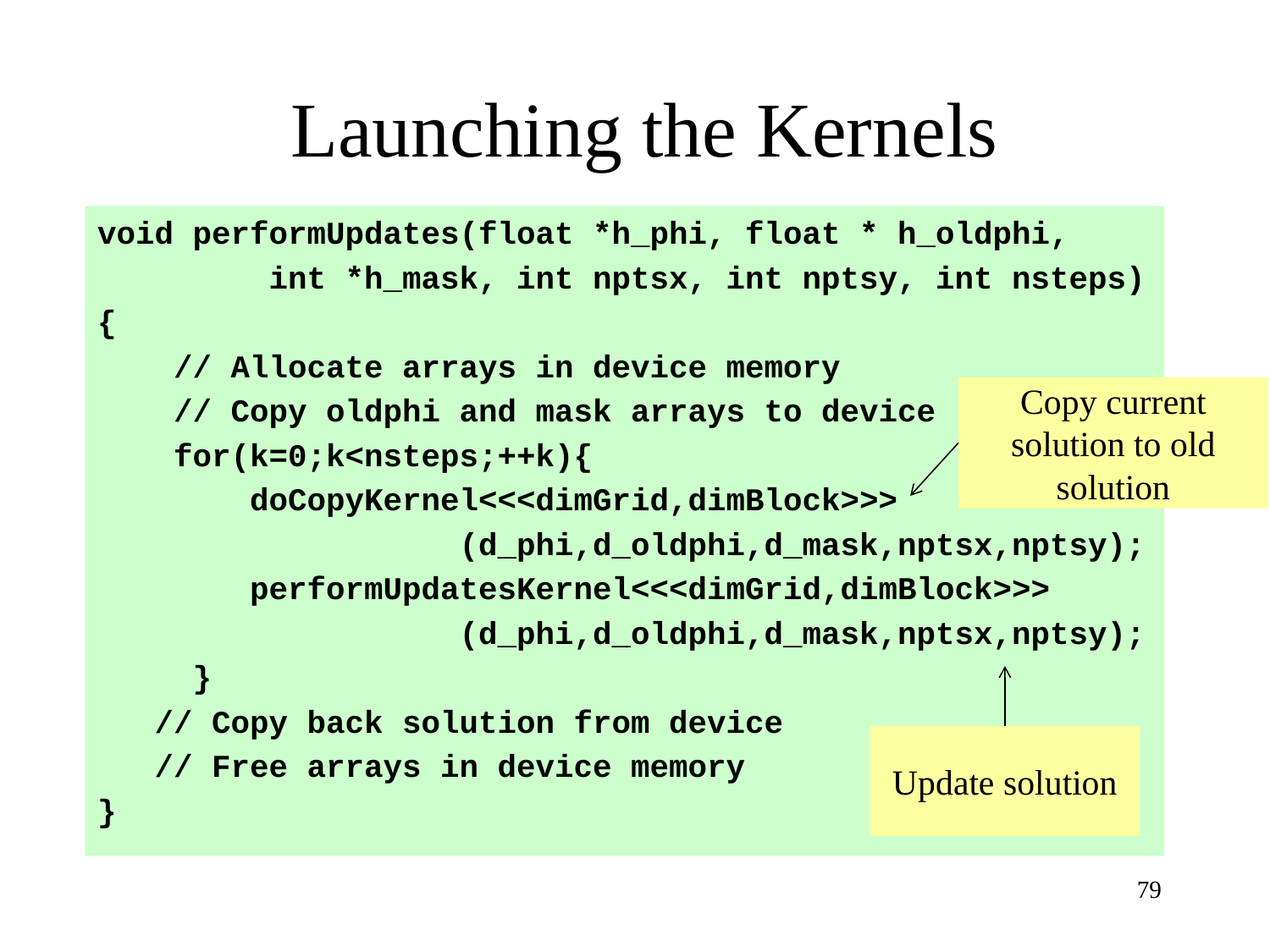

# Launching the Kernels
void performUpdates(float *h_phi, float * h_oldphi,
         int *h_mask, int nptsx, int nptsy, int nsteps)
{
    // Allocate arrays in device memory
    // Copy oldphi and mask arrays to device
    for(k=0;k<nsteps;++k){
        doCopyKernel<<<dimGrid,dimBlock>>>
                   (d_phi,d_oldphi,d_mask,nptsx,nptsy);
        performUpdatesKernel<<<dimGrid,dimBlock>>>
                   (d_phi,d_oldphi,d_mask,nptsx,nptsy);
     }
   // Copy back solution from device
   // Free arrays in device memory
}

Copy current solution to old solution
Update solution
79